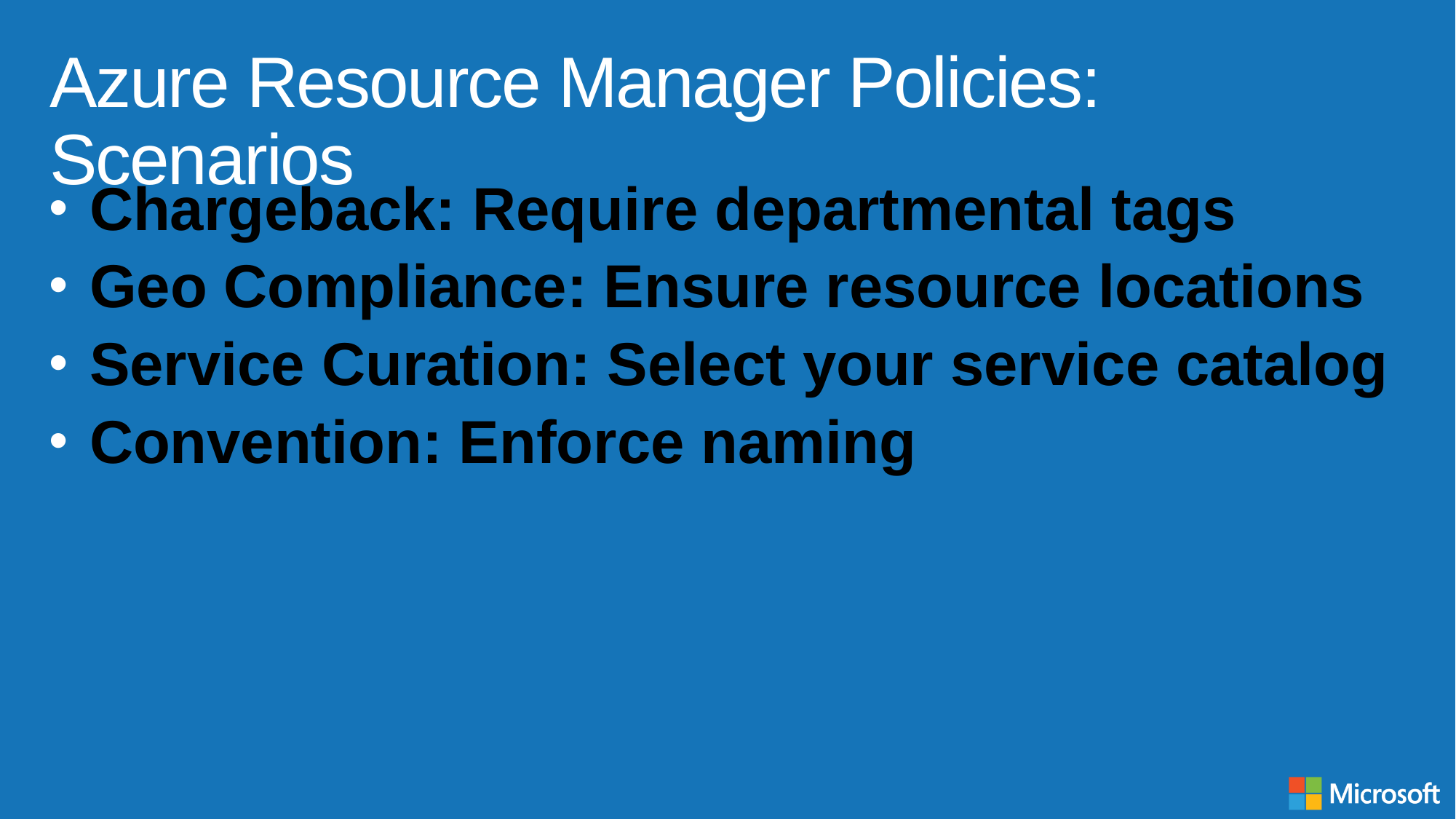

# Azure Resource Manager Policies: Scenarios
Chargeback: Require departmental tags
Geo Compliance: Ensure resource locations
Service Curation: Select your service catalog
Convention: Enforce naming